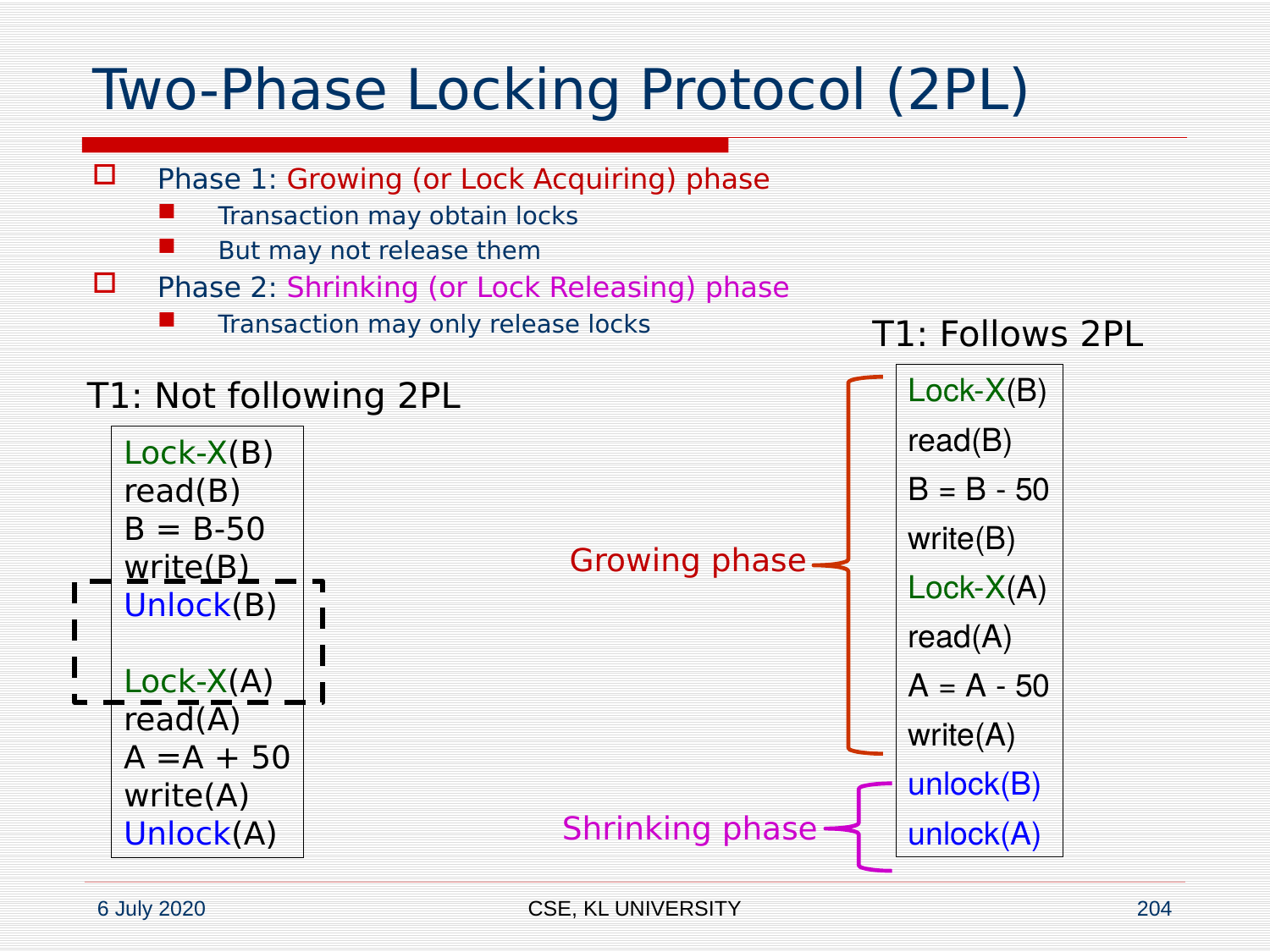

# Two-Phase Locking Protocol (2PL)
Phase 1: Growing (or Lock Acquiring) phase
Transaction may obtain locks
But may not release them
Phase 2: Shrinking (or Lock Releasing) phase
Transaction may only release locks

T1: Follows 2PL
Lock-X(B)
read(B)
B = B - 50
write(B)
Lock-X(A)
read(A)
A = A - 50
write(A)
unlock(B)
unlock(A)
T1: Not following 2PL
Lock-X(B)
read(B)
B = B-50
write(B)
Unlock(B)

Lock-X(A)
read(A)
A =A + 50
write(A)
Unlock(A)

Growing phase

Shrinking phase
CSE, KL UNIVERSITY
204
6 July 2020